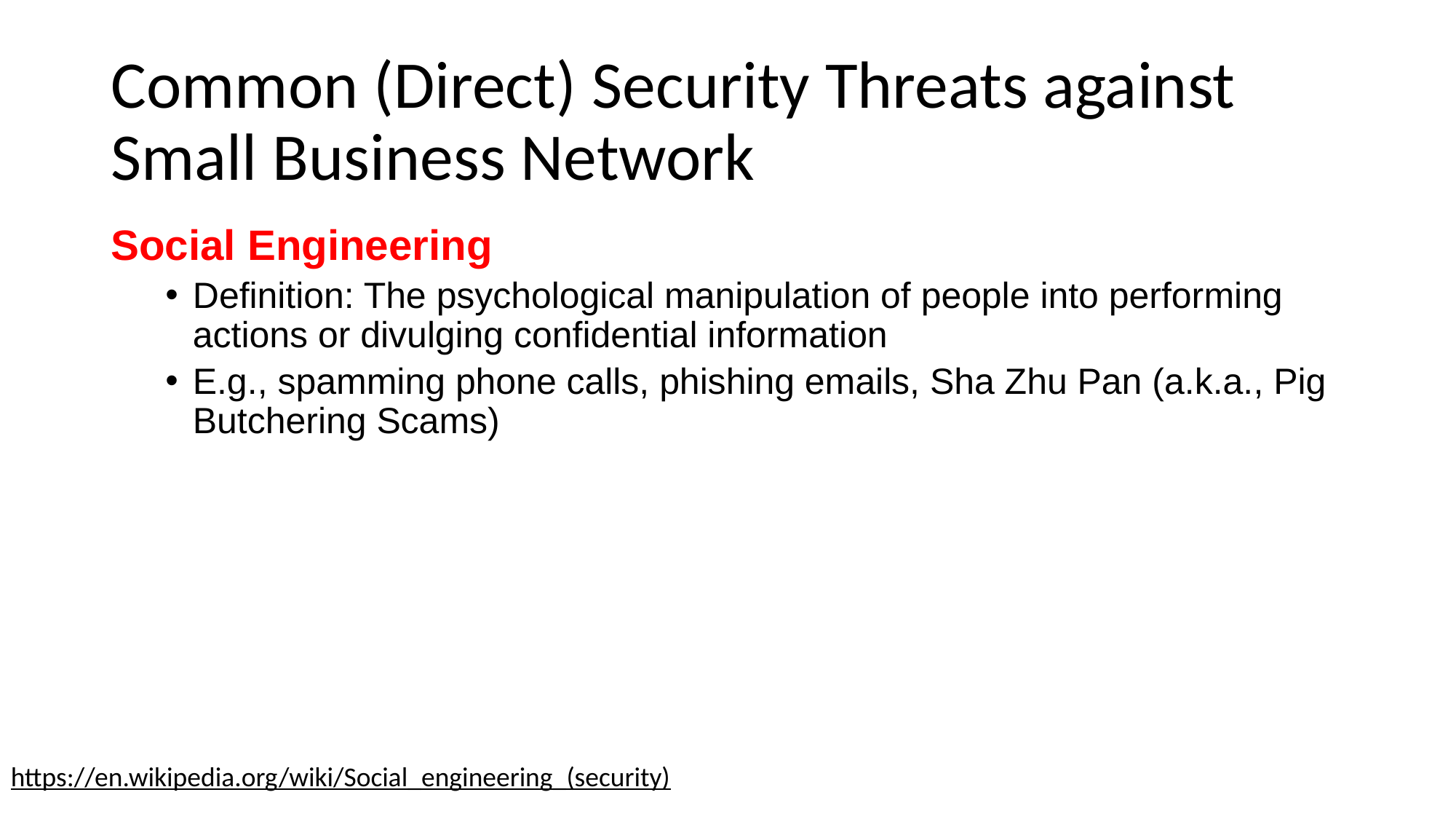

# Common (Direct) Security Threats against Small Business Network

Social Engineering
Definition: The psychological manipulation of people into performing actions or divulging confidential information
E.g., spamming phone calls, phishing emails, Sha Zhu Pan (a.k.a., Pig Butchering Scams)
https://en.wikipedia.org/wiki/Social_engineering_(security)